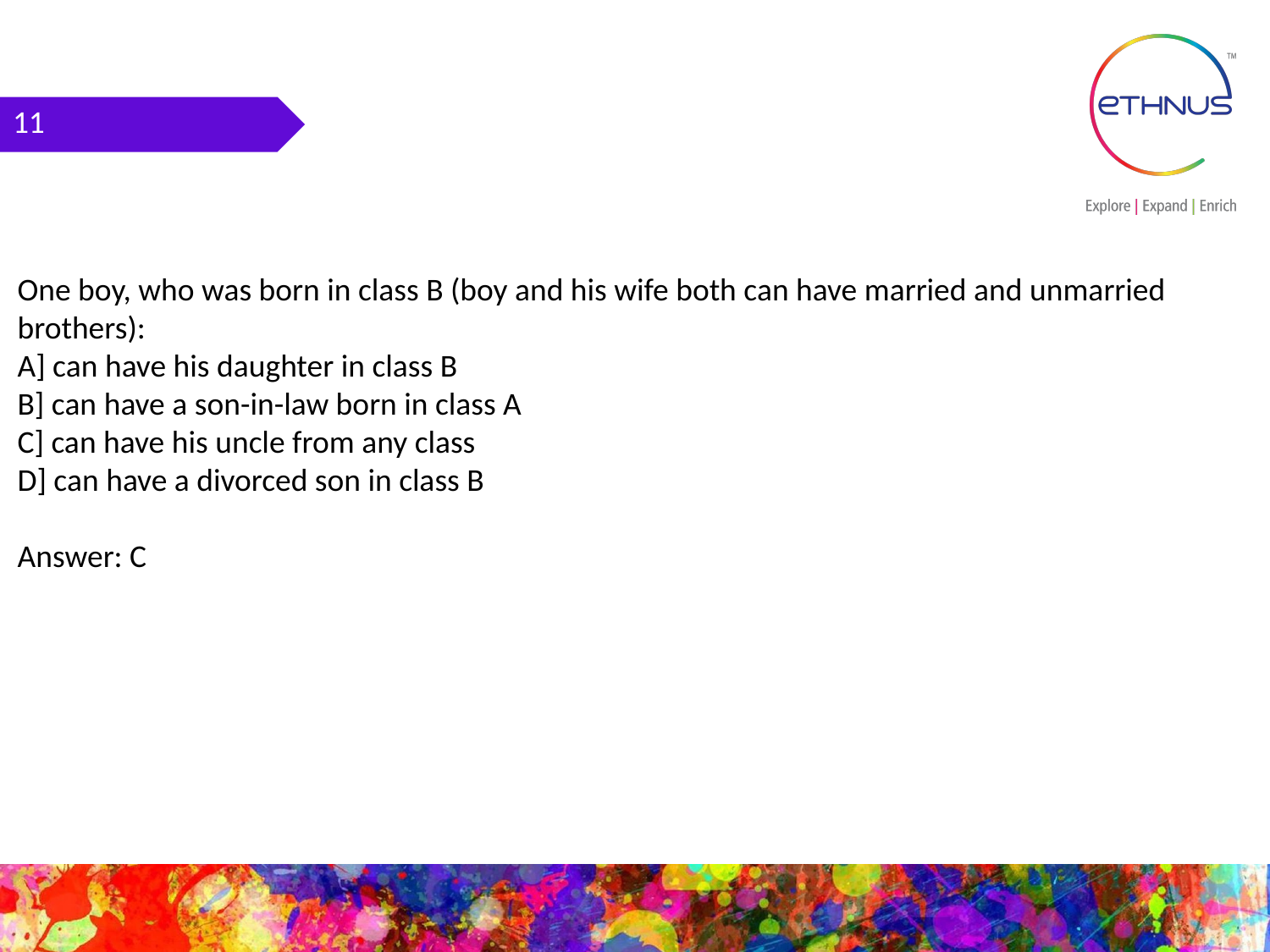

11
One boy, who was born in class B (boy and his wife both can have married and unmarried brothers):
A] can have his daughter in class B
B] can have a son-in-law born in class A
C] can have his uncle from any class
D] can have a divorced son in class B

Answer: C